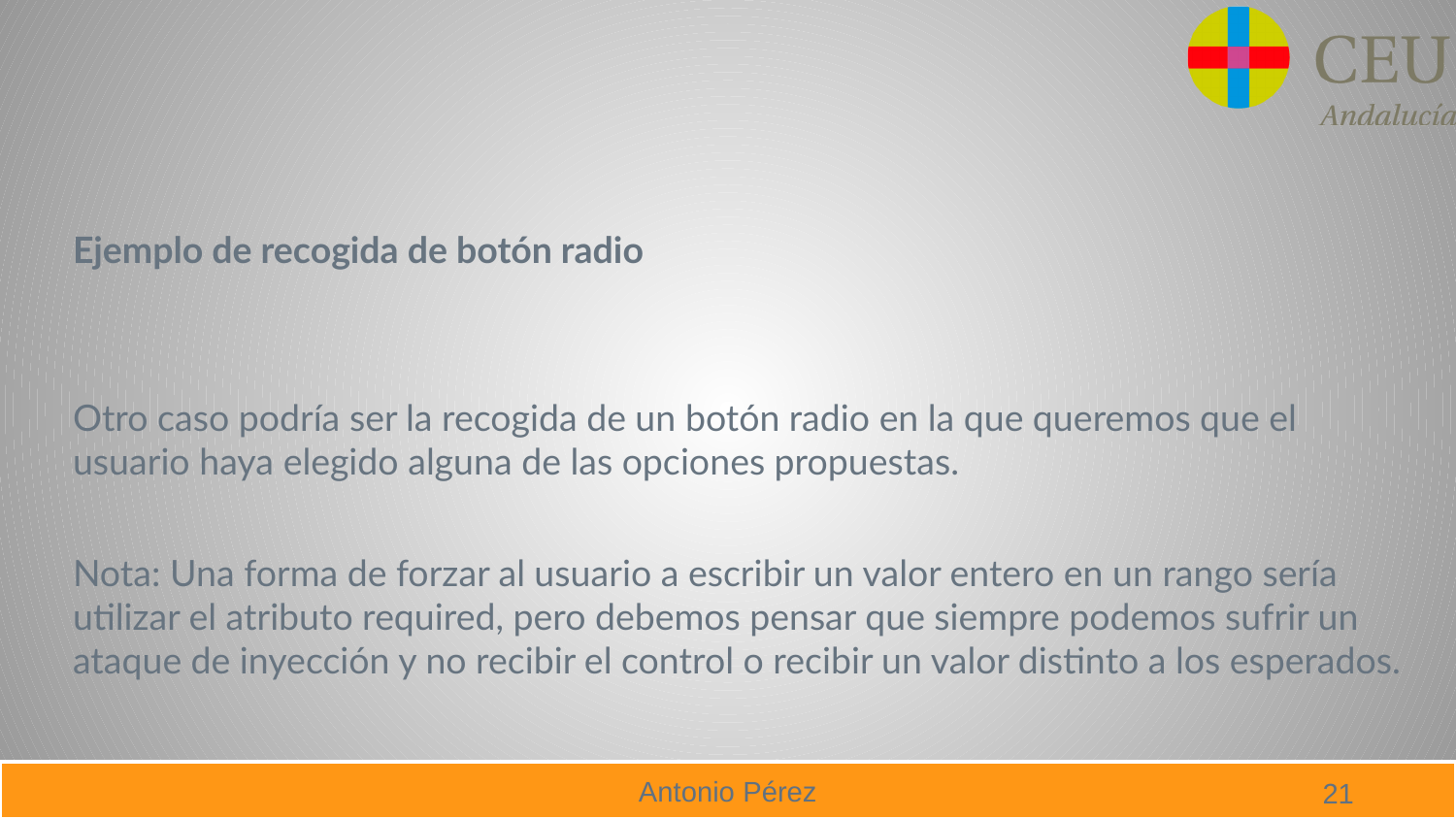

#
Ejemplo de recogida de botón radio

Otro caso podría ser la recogida de un botón radio en la que queremos que el usuario haya elegido alguna de las opciones propuestas.

Nota: Una forma de forzar al usuario a escribir un valor entero en un rango sería utilizar el atributo required, pero debemos pensar que siempre podemos sufrir un ataque de inyección y no recibir el control o recibir un valor distinto a los esperados.
21